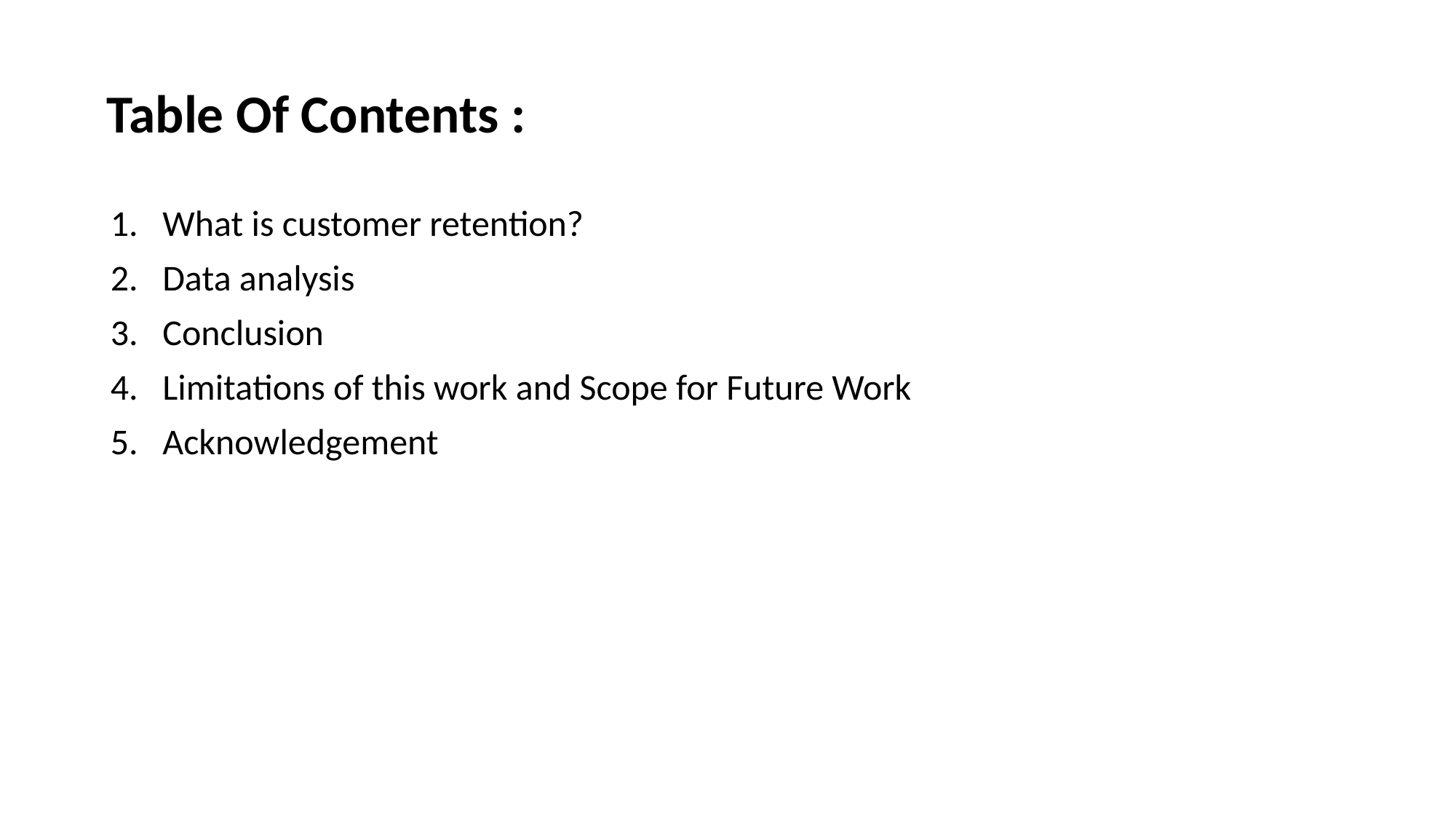

# Table Of Contents :
1.   What is customer retention?
2.   Data analysis
3.   Conclusion
4.   Limitations of this work and Scope for Future Work
5.   Acknowledgement